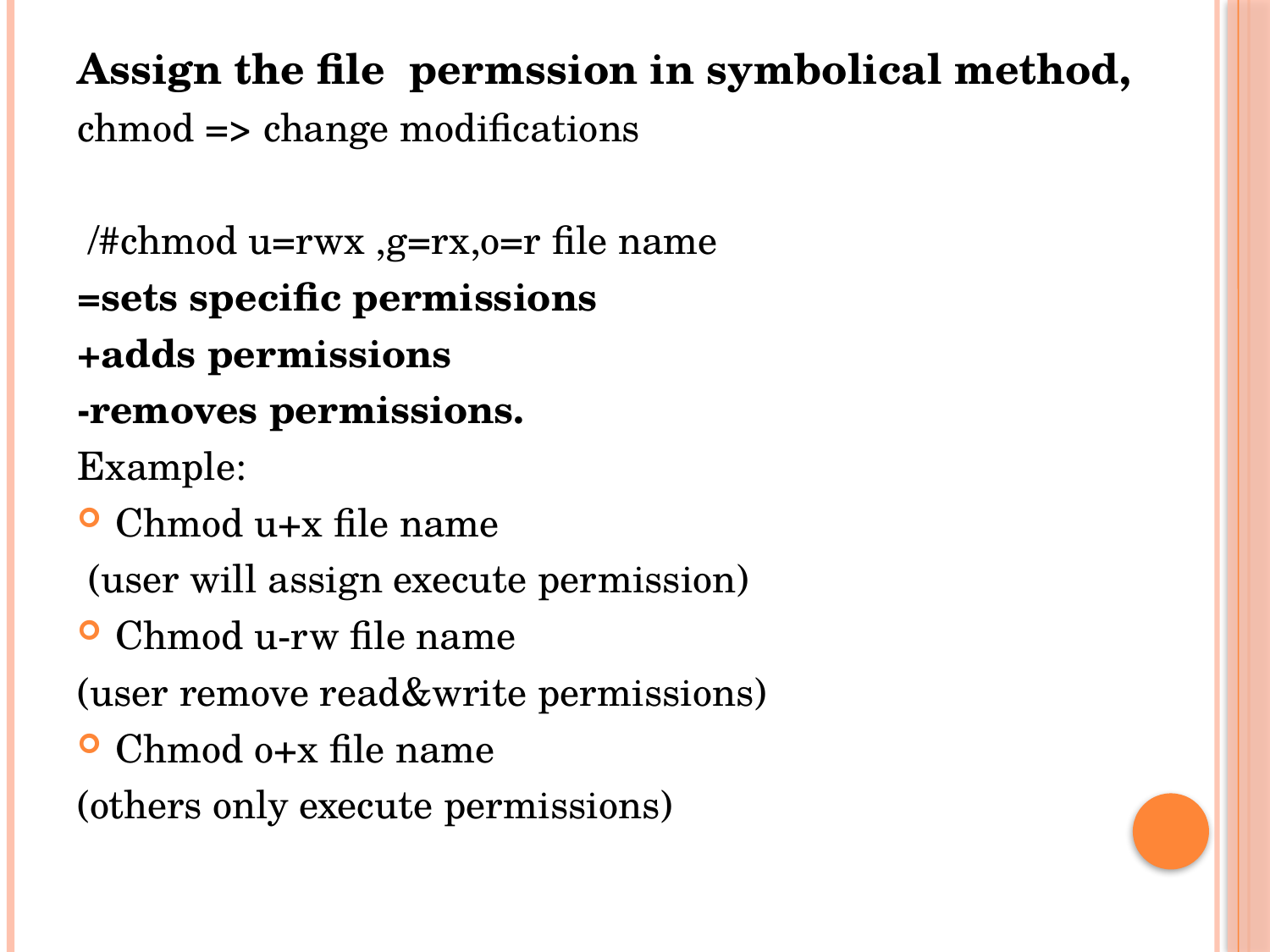

Assign the file  permssion in symbolical method,
chmod => change modifications

 /#chmod u=rwx ,g=rx,o=r file name
=sets specific permissions
+adds permissions
-removes permissions.
Example:
Chmod u+x file name
 (user will assign execute permission)
Chmod u-rw file name
(user remove read&write permissions)
Chmod o+x file name
(others only execute permissions)